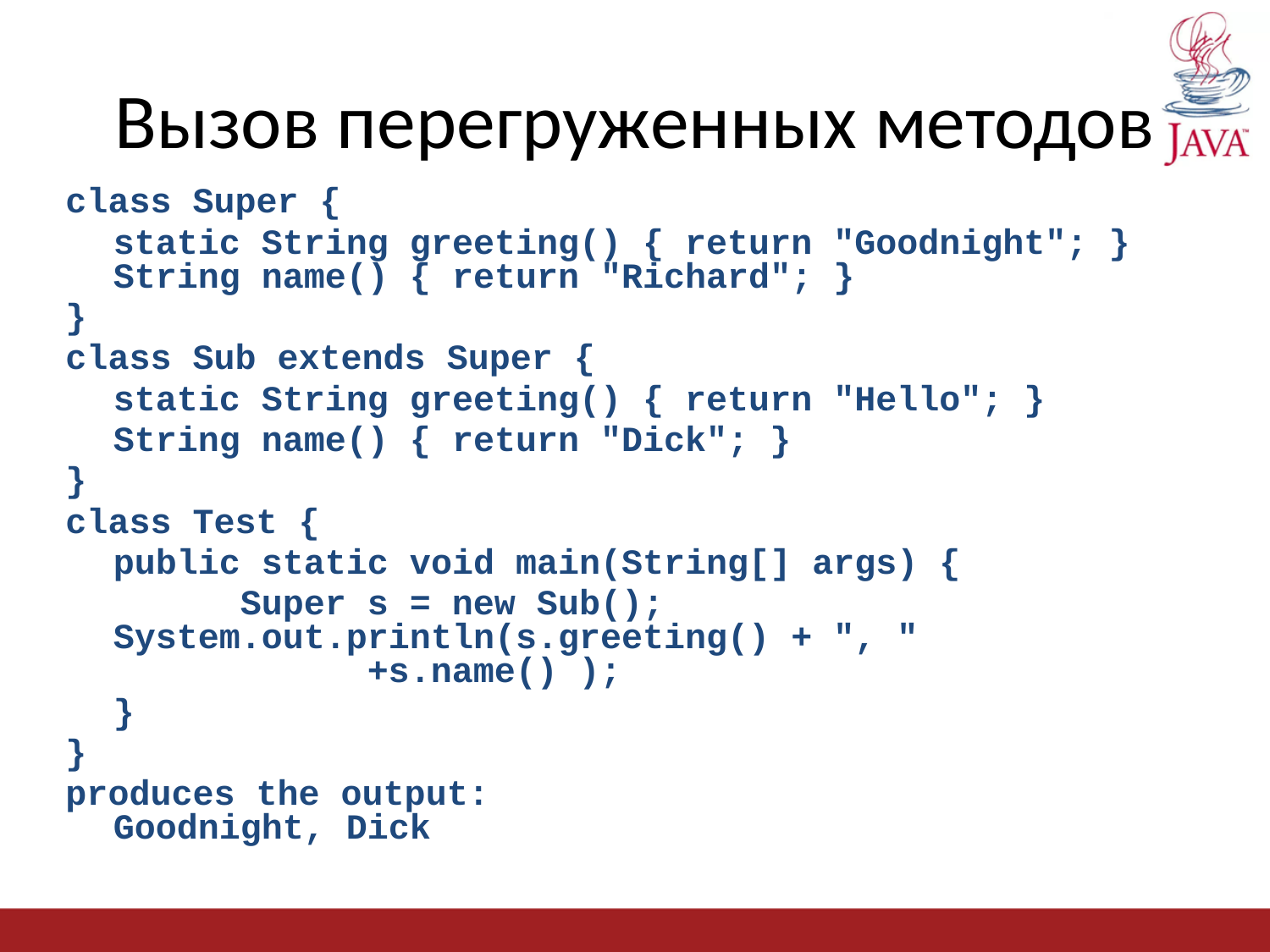

# Вызов перегруженных методов
class Super {
	static String greeting() { return "Goodnight"; } String name() { return "Richard"; }
}
class Sub extends Super {
	static String greeting() { return "Hello"; }
	String name() { return "Dick"; }
}
class Test {
	public static void main(String[] args) {
		Super s = new Sub(); 	System.out.println(s.greeting() + ", " 				+s.name() );
	}
}
produces the output:
Goodnight, Dick